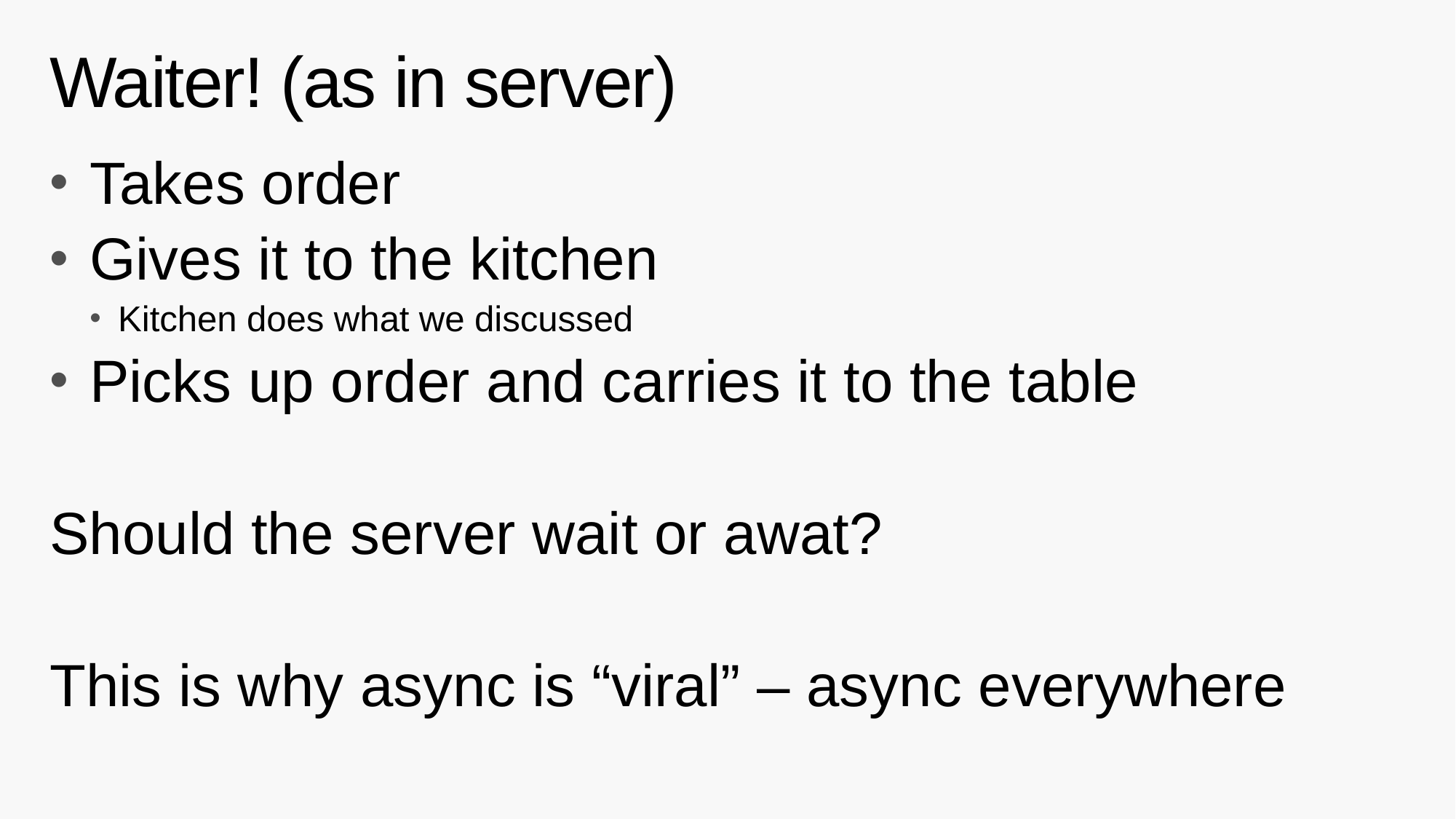

# Waiter! (as in server)
Takes order
Gives it to the kitchen
Kitchen does what we discussed
Picks up order and carries it to the table

Should the server wait or awat?

This is why async is “viral” – async everywhere